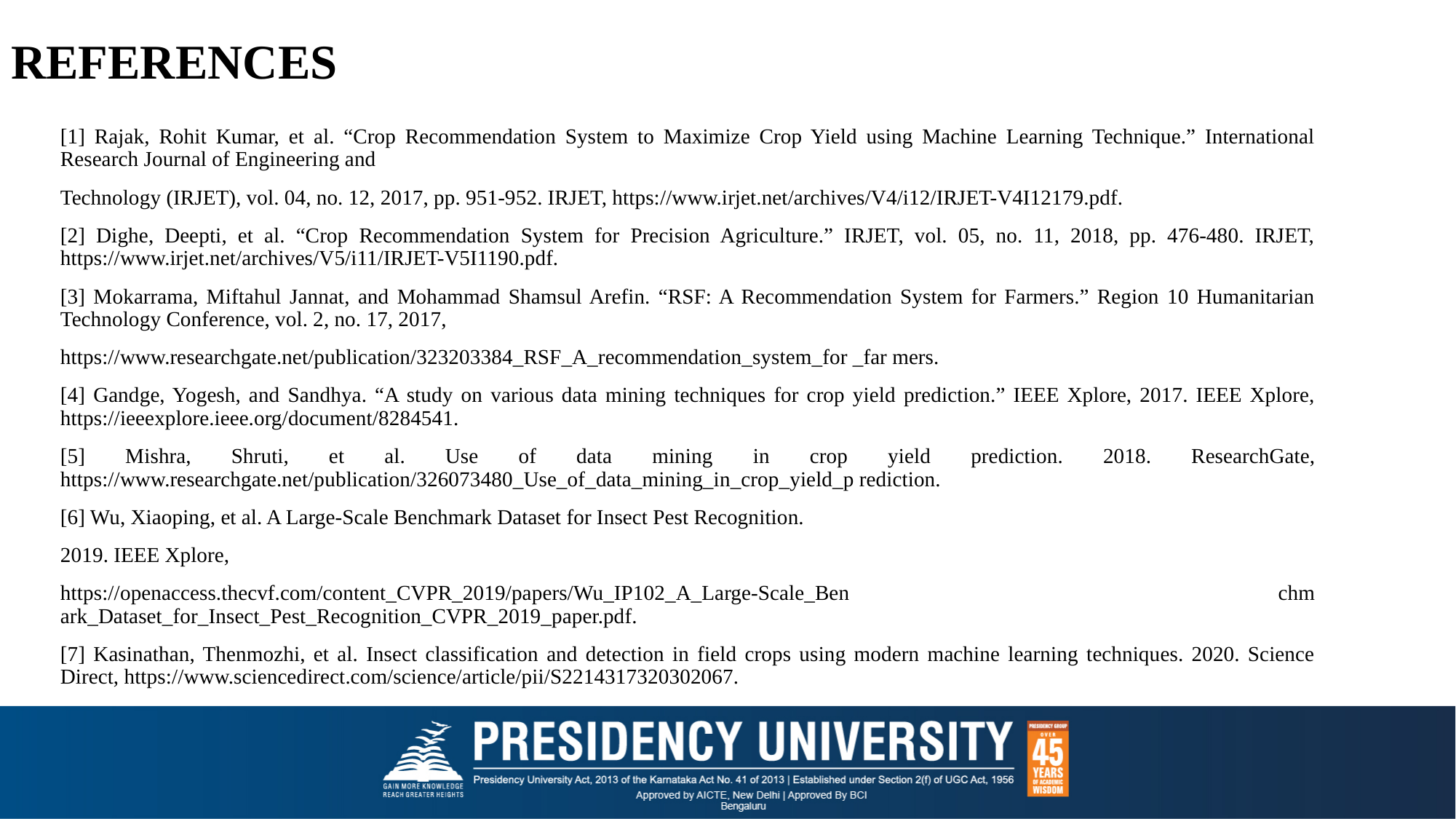

# REFERENCES
[1] Rajak, Rohit Kumar, et al. “Crop Recommendation System to Maximize Crop Yield using Machine Learning Technique.” International Research Journal of Engineering and
Technology (IRJET), vol. 04, no. 12, 2017, pp. 951-952. IRJET, https://www.irjet.net/archives/V4/i12/IRJET-V4I12179.pdf.
[2] Dighe, Deepti, et al. “Crop Recommendation System for Precision Agriculture.” IRJET, vol. 05, no. 11, 2018, pp. 476-480. IRJET, https://www.irjet.net/archives/V5/i11/IRJET-V5I1190.pdf.
[3] Mokarrama, Miftahul Jannat, and Mohammad Shamsul Arefin. “RSF: A Recommendation System for Farmers.” Region 10 Humanitarian Technology Conference, vol. 2, no. 17, 2017,
https://www.researchgate.net/publication/323203384_RSF_A_recommendation_system_for _far mers.
[4] Gandge, Yogesh, and Sandhya. “A study on various data mining techniques for crop yield prediction.” IEEE Xplore, 2017. IEEE Xplore, https://ieeexplore.ieee.org/document/8284541.
[5] Mishra, Shruti, et al. Use of data mining in crop yield prediction. 2018. ResearchGate, https://www.researchgate.net/publication/326073480_Use_of_data_mining_in_crop_yield_p rediction.
[6] Wu, Xiaoping, et al. A Large-Scale Benchmark Dataset for Insect Pest Recognition.
2019. IEEE Xplore,
https://openaccess.thecvf.com/content_CVPR_2019/papers/Wu_IP102_A_Large-Scale_Ben chm ark_Dataset_for_Insect_Pest_Recognition_CVPR_2019_paper.pdf.
[7] Kasinathan, Thenmozhi, et al. Insect classification and detection in field crops using modern machine learning techniques. 2020. Science Direct, https://www.sciencedirect.com/science/article/pii/S2214317320302067.